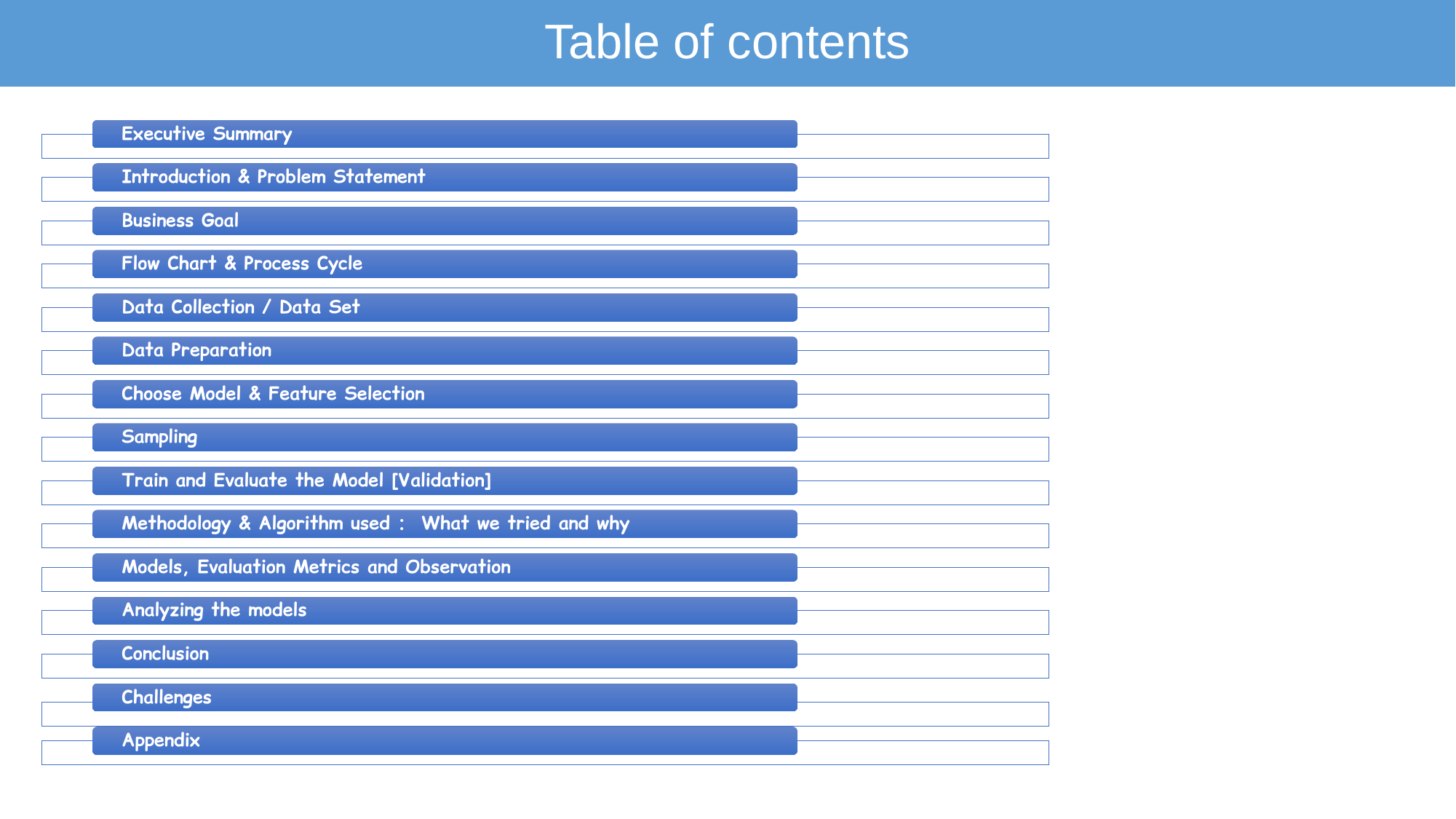

Table of contents
Executive Summary
Introduction & Problem Statement
Business Goal
Flow Chart & Process Cycle
Data Collection / Data Set
Data Preparation
Choose Model & Feature Selection
Sampling
Train and Evaluate the Model [Validation]
Methodology & Algorithm used :  What we tried and why
Models, Evaluation Metrics and Observation
Analyzing the models
Conclusion
Challenges
Appendix